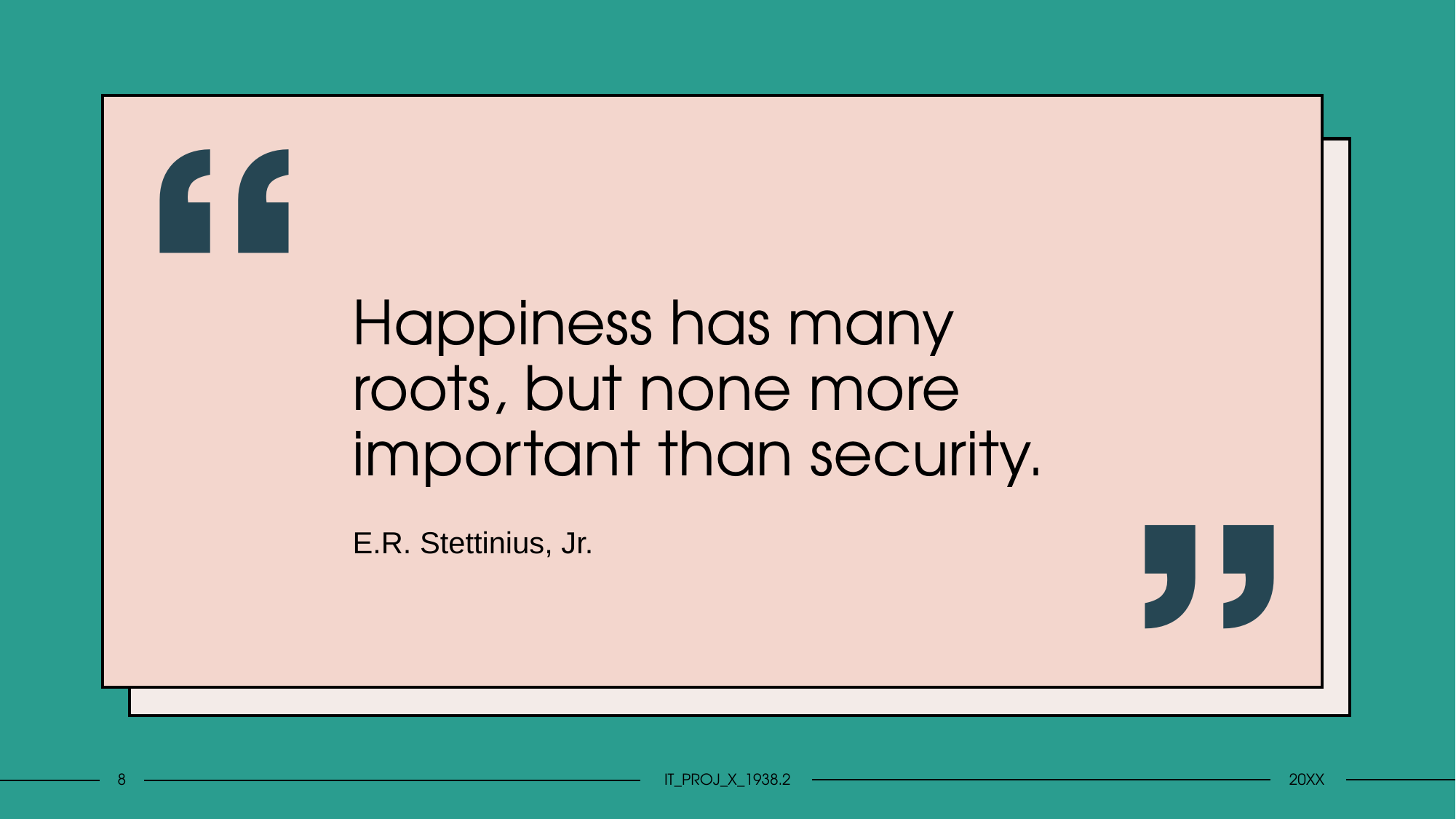

“
# Happiness has many roots, but none more important than security.
”
E.R. Stettinius, Jr.
8
IT_PROJ_X_1938.2
20XX